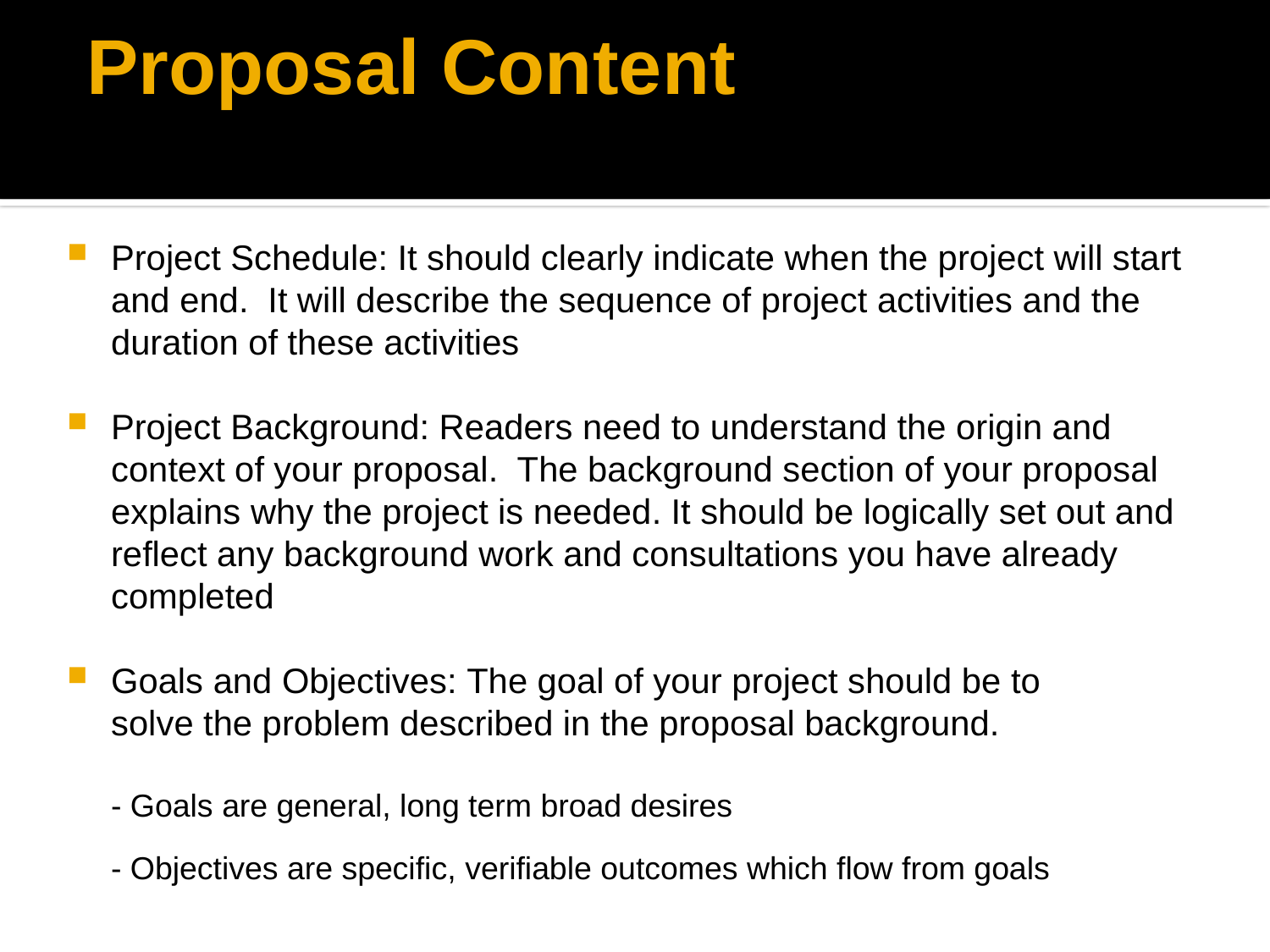

# Proposal Content
Project Schedule: It should clearly indicate when the project will start and end.  It will describe the sequence of project activities and the duration of these activities
Project Background: Readers need to understand the origin and context of your proposal.  The background section of your proposal explains why the project is needed. It should be logically set out and reflect any background work and consultations you have already completed
Goals and Objectives: The goal of your project should be to
solve the problem described in the proposal background.
- Goals are general, long term broad desires
- Objectives are specific, verifiable outcomes which flow from goals